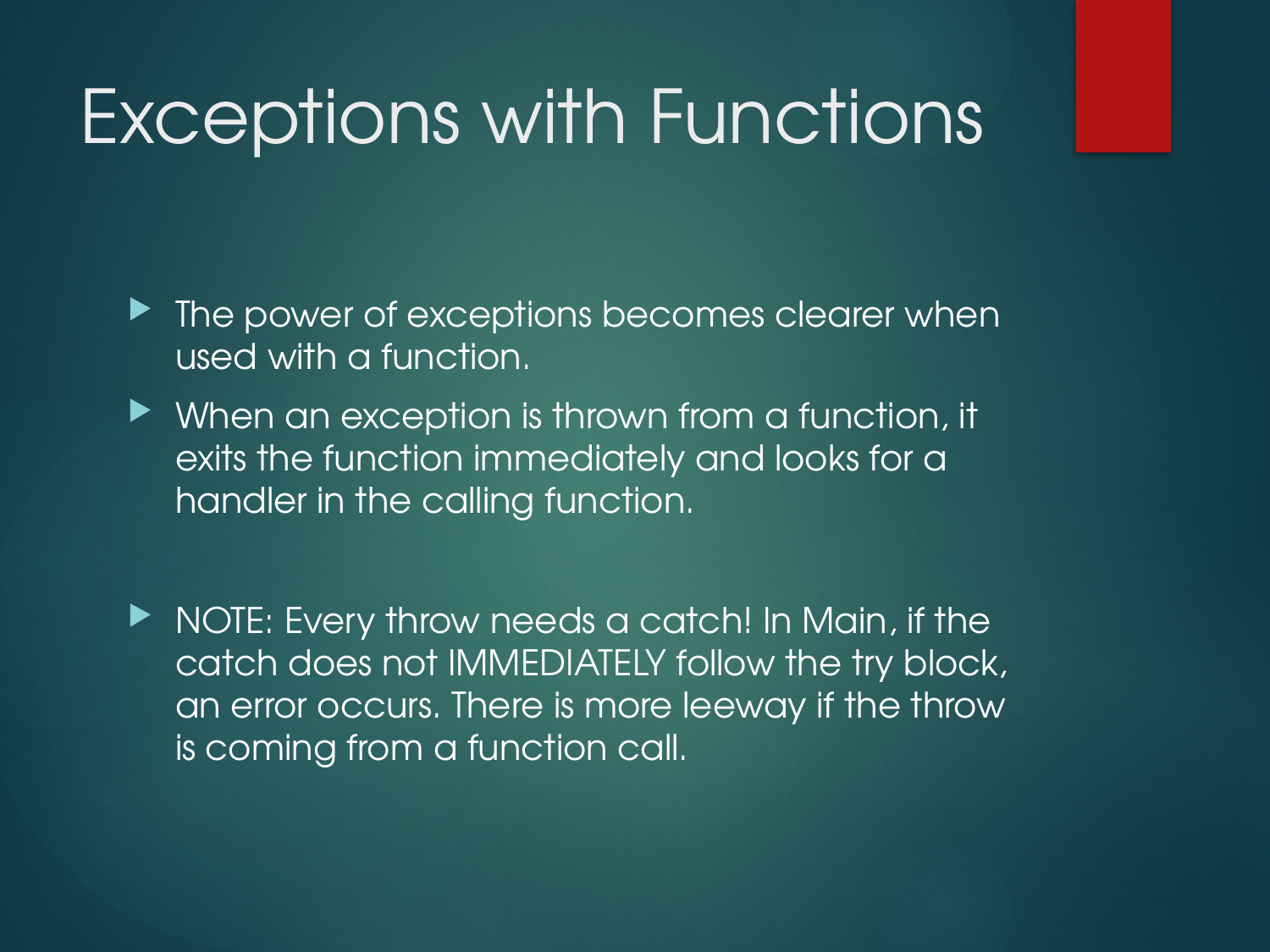

# Exceptions with Functions
The power of exceptions becomes clearer when used with a function.
When an exception is thrown from a function, it exits the function immediately and looks for a handler in the calling function.

NOTE: Every throw needs a catch! In Main, if the catch does not IMMEDIATELY follow the try block, an error occurs. There is more leeway if the throw is coming from a function call.